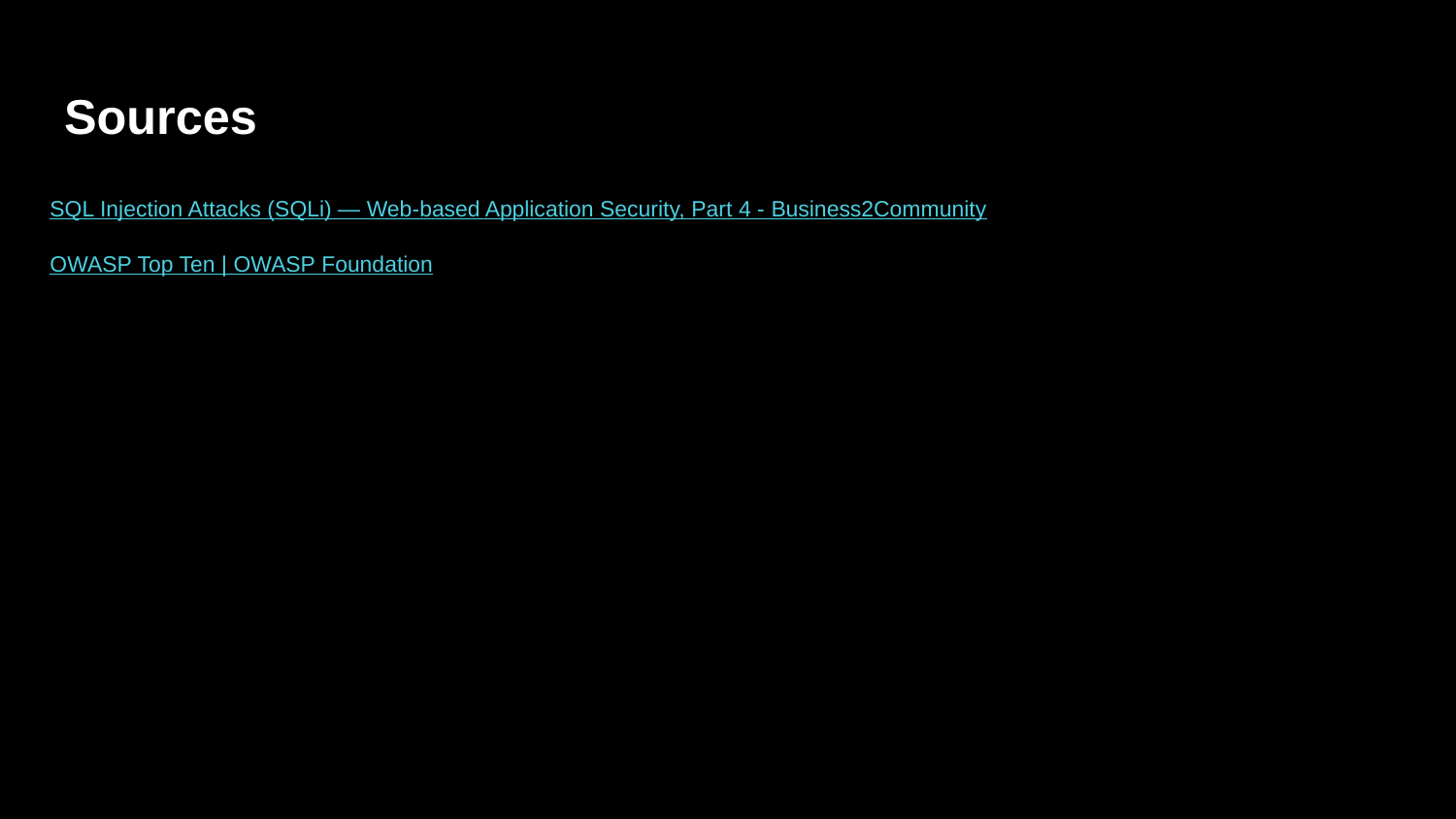

# Sources
SQL Injection Attacks (SQLi) — Web-based Application Security, Part 4 - Business2Community
OWASP Top Ten | OWASP Foundation